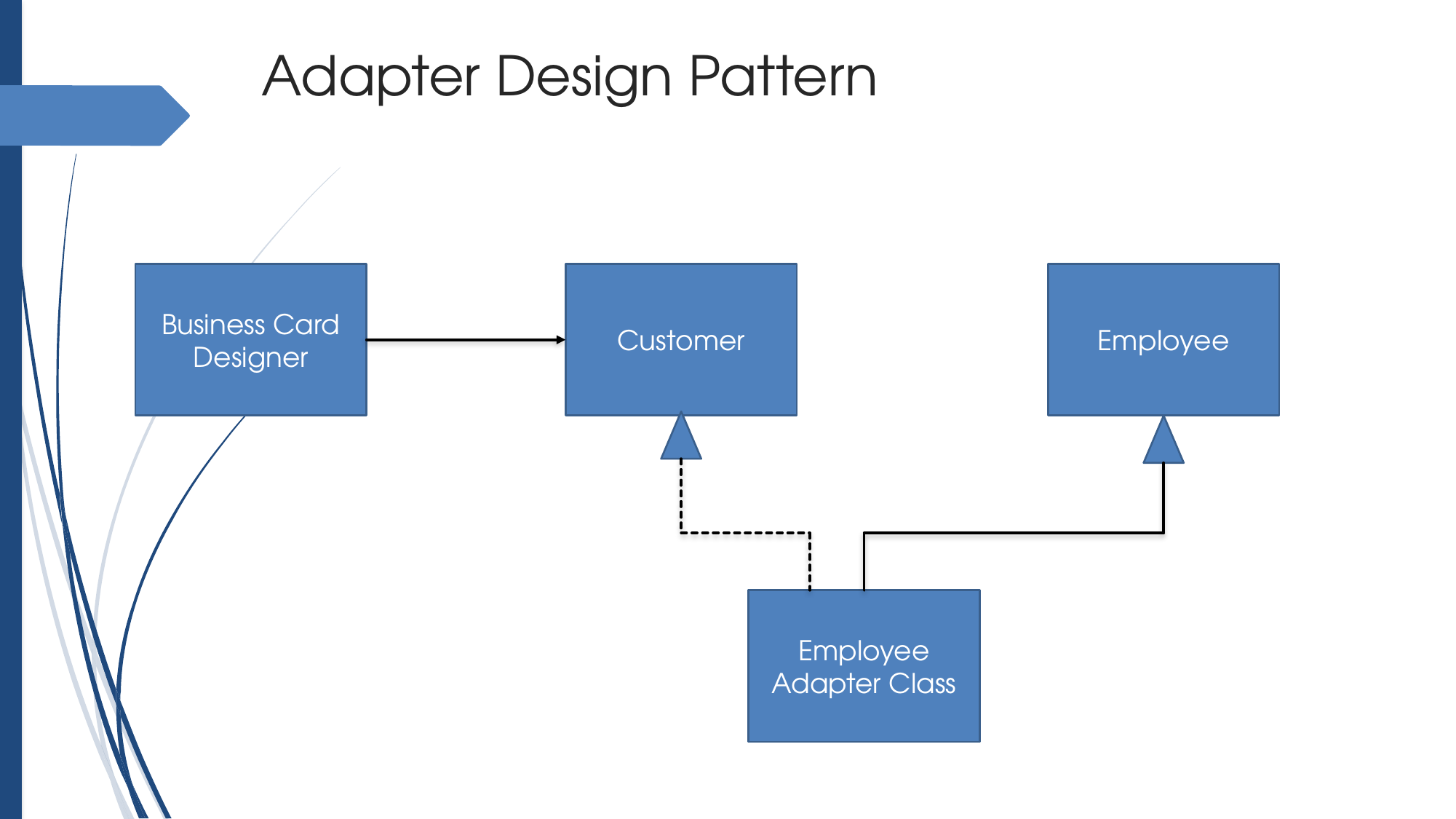

# Adapter Design Pattern
Business Card Designer
Customer
Employee

Employee Adapter Class